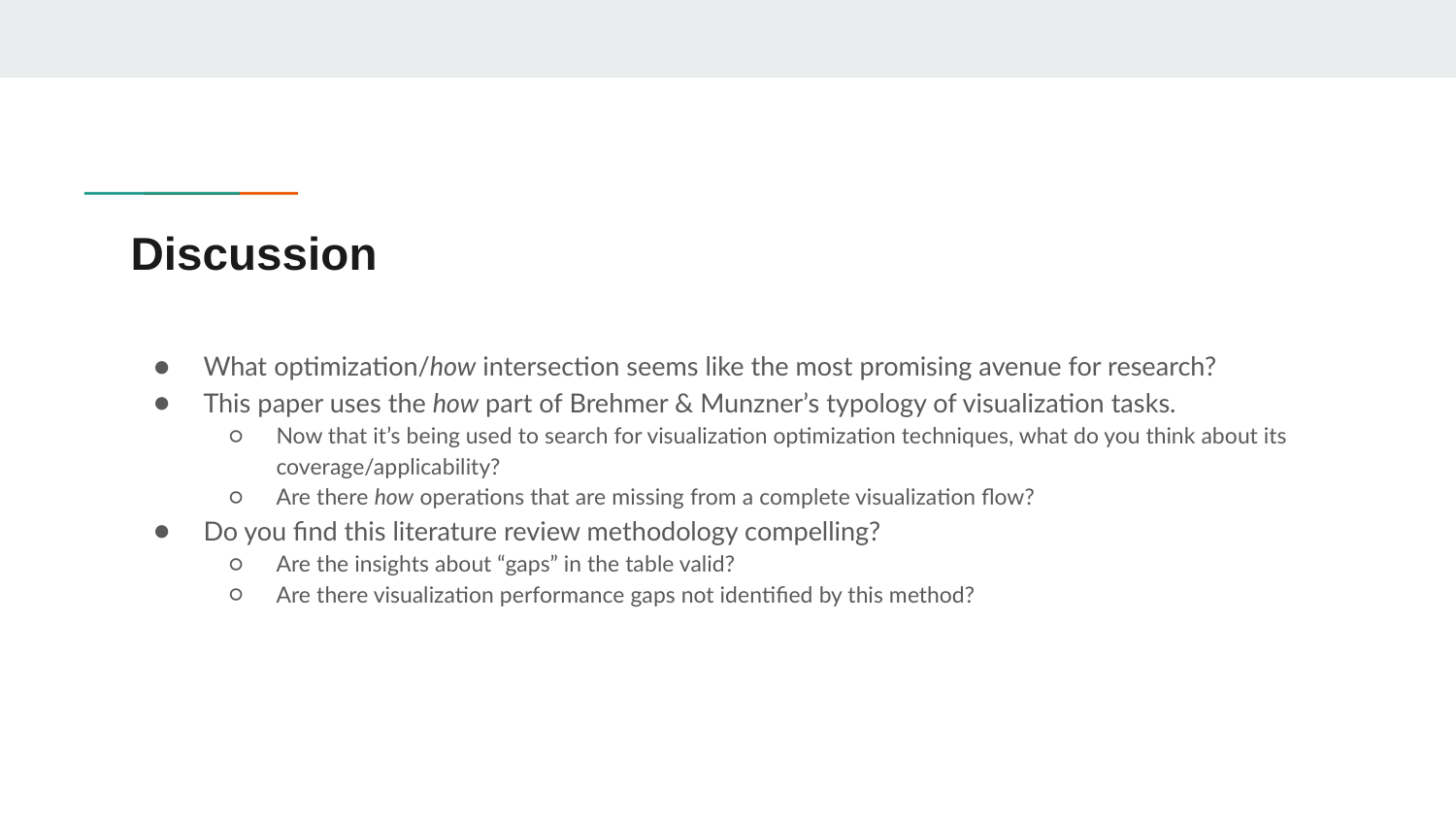

# Discussion
What optimization/how intersection seems like the most promising avenue for research?
This paper uses the how part of Brehmer & Munzner’s typology of visualization tasks.
Now that it’s being used to search for visualization optimization techniques, what do you think about its coverage/applicability?
Are there how operations that are missing from a complete visualization flow?
Do you find this literature review methodology compelling?
Are the insights about “gaps” in the table valid?
Are there visualization performance gaps not identified by this method?